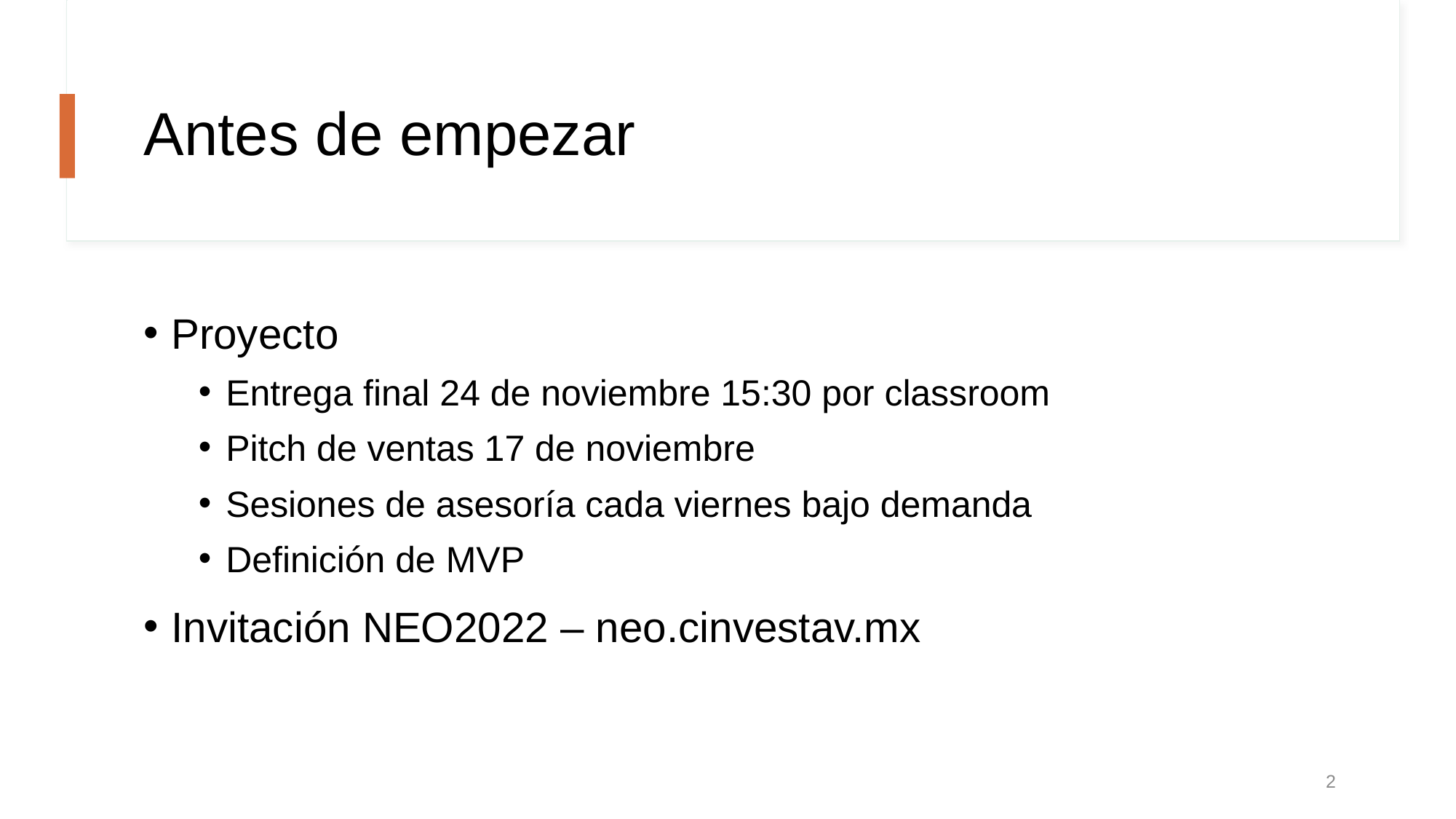

# Antes de empezar
Proyecto
Entrega final 24 de noviembre 15:30 por classroom
Pitch de ventas 17 de noviembre
Sesiones de asesoría cada viernes bajo demanda
Definición de MVP
Invitación NEO2022 – neo.cinvestav.mx
2